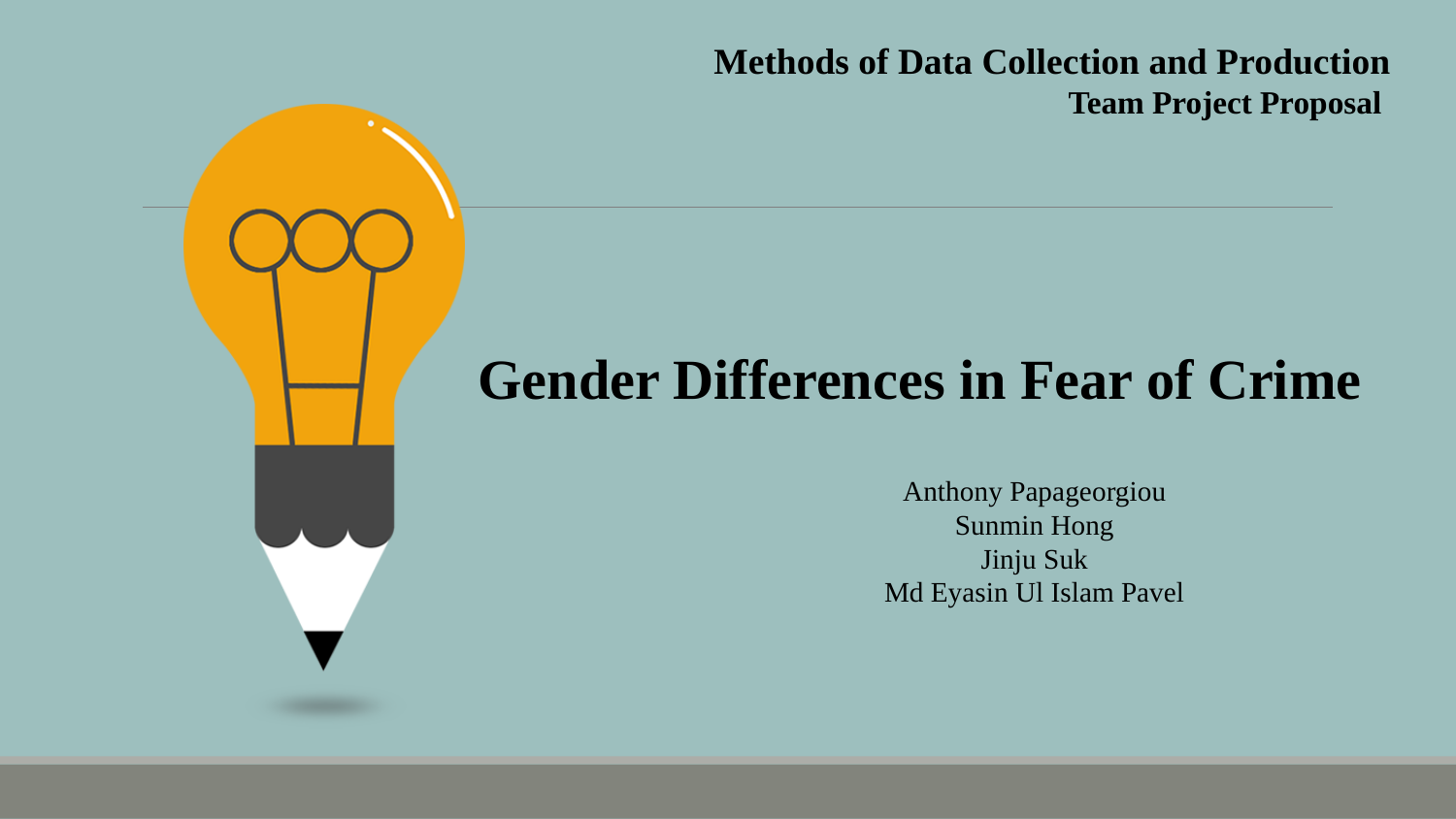

Methods of Data Collection and Production
Team Project Proposal

 Gender Differences in Fear of Crime
Anthony Papageorgiou
Sunmin Hong
Jinju Suk
Md Eyasin Ul Islam Pavel